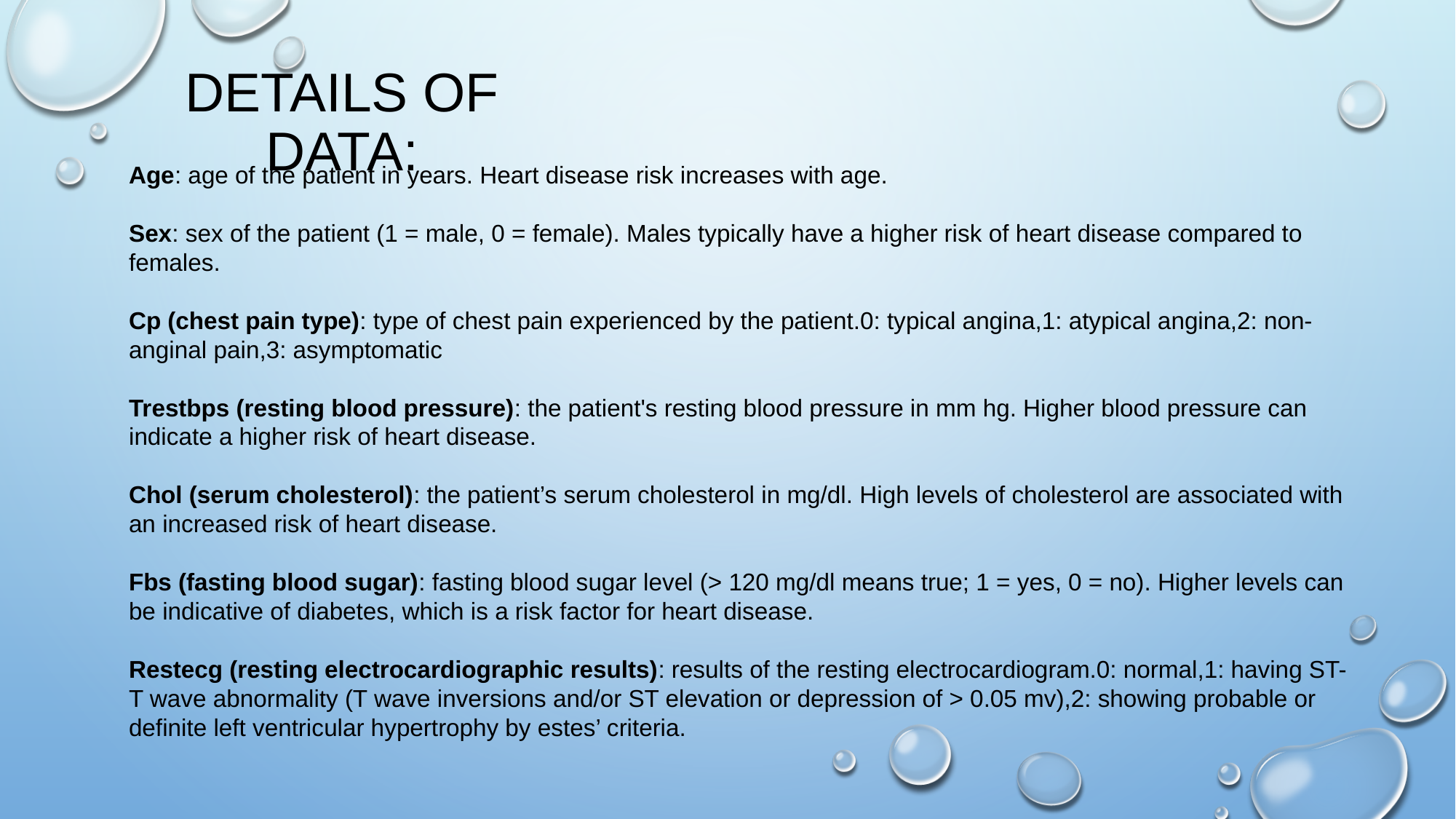

# DETAILS OF Data:
Age: age of the patient in years. Heart disease risk increases with age.

Sex: sex of the patient (1 = male, 0 = female). Males typically have a higher risk of heart disease compared to females.

Cp (chest pain type): type of chest pain experienced by the patient.0: typical angina,1: atypical angina,2: non-anginal pain,3: asymptomatic

Trestbps (resting blood pressure): the patient's resting blood pressure in mm hg. Higher blood pressure can indicate a higher risk of heart disease.

Chol (serum cholesterol): the patient’s serum cholesterol in mg/dl. High levels of cholesterol are associated with an increased risk of heart disease.

Fbs (fasting blood sugar): fasting blood sugar level (> 120 mg/dl means true; 1 = yes, 0 = no). Higher levels can be indicative of diabetes, which is a risk factor for heart disease.

Restecg (resting electrocardiographic results): results of the resting electrocardiogram.0: normal,1: having ST-T wave abnormality (T wave inversions and/or ST elevation or depression of > 0.05 mv),2: showing probable or definite left ventricular hypertrophy by estes’ criteria.